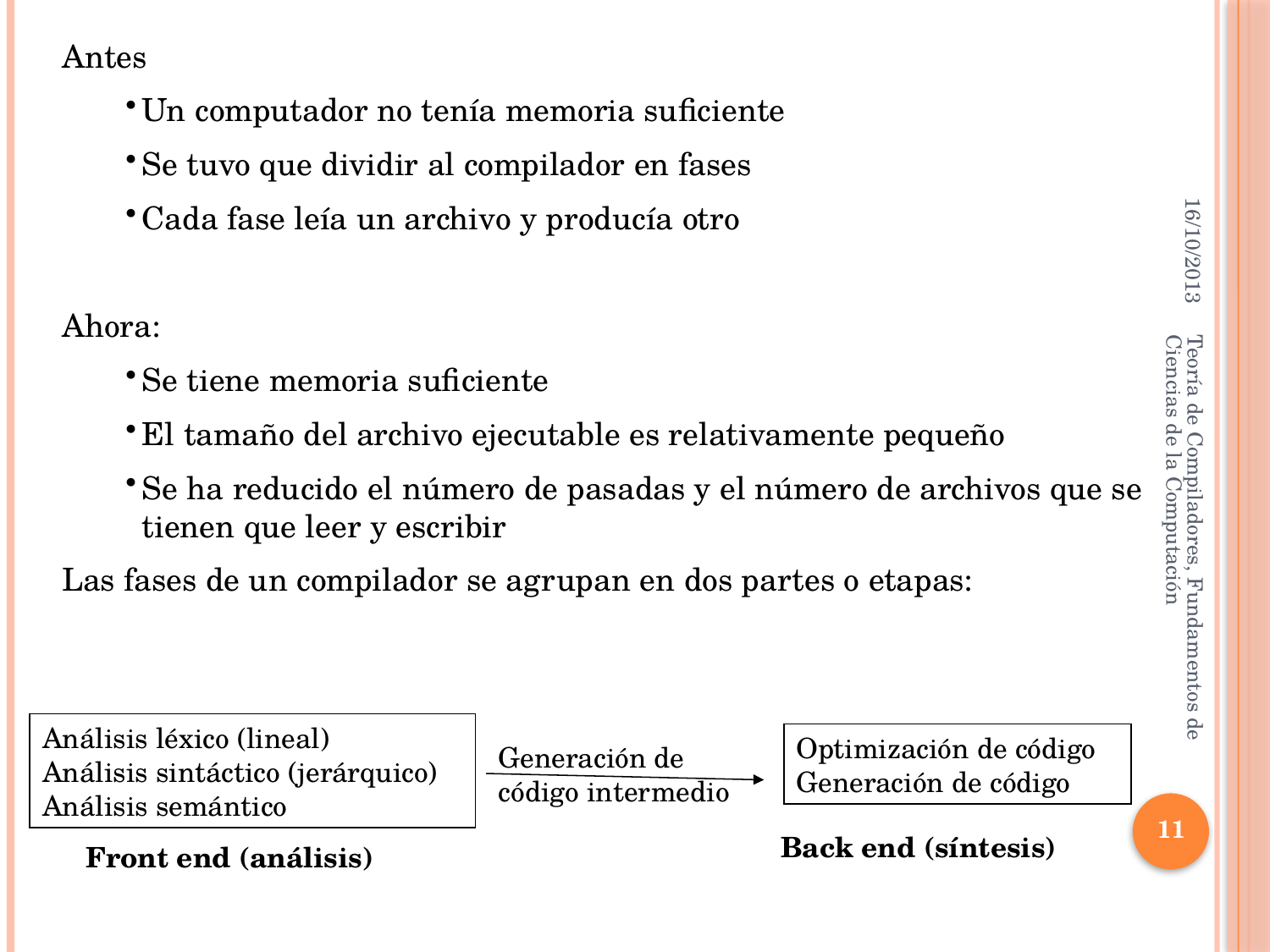

Antes
Un computador no tenía memoria suficiente
Se tuvo que dividir al compilador en fases
Cada fase leía un archivo y producía otro

Ahora:
Se tiene memoria suficiente
El tamaño del archivo ejecutable es relativamente pequeño
Se ha reducido el número de pasadas y el número de archivos que se tienen que leer y escribir
Las fases de un compilador se agrupan en dos partes o etapas:

16/10/2013
Teoría de Compiladores, Fundamentos de Ciencias de la Computación
Análisis léxico (lineal)
Análisis sintáctico (jerárquico)
Análisis semántico
Optimización de código
Generación de código
Generación de código intermedio

11
Back end (síntesis)
Front end (análisis)